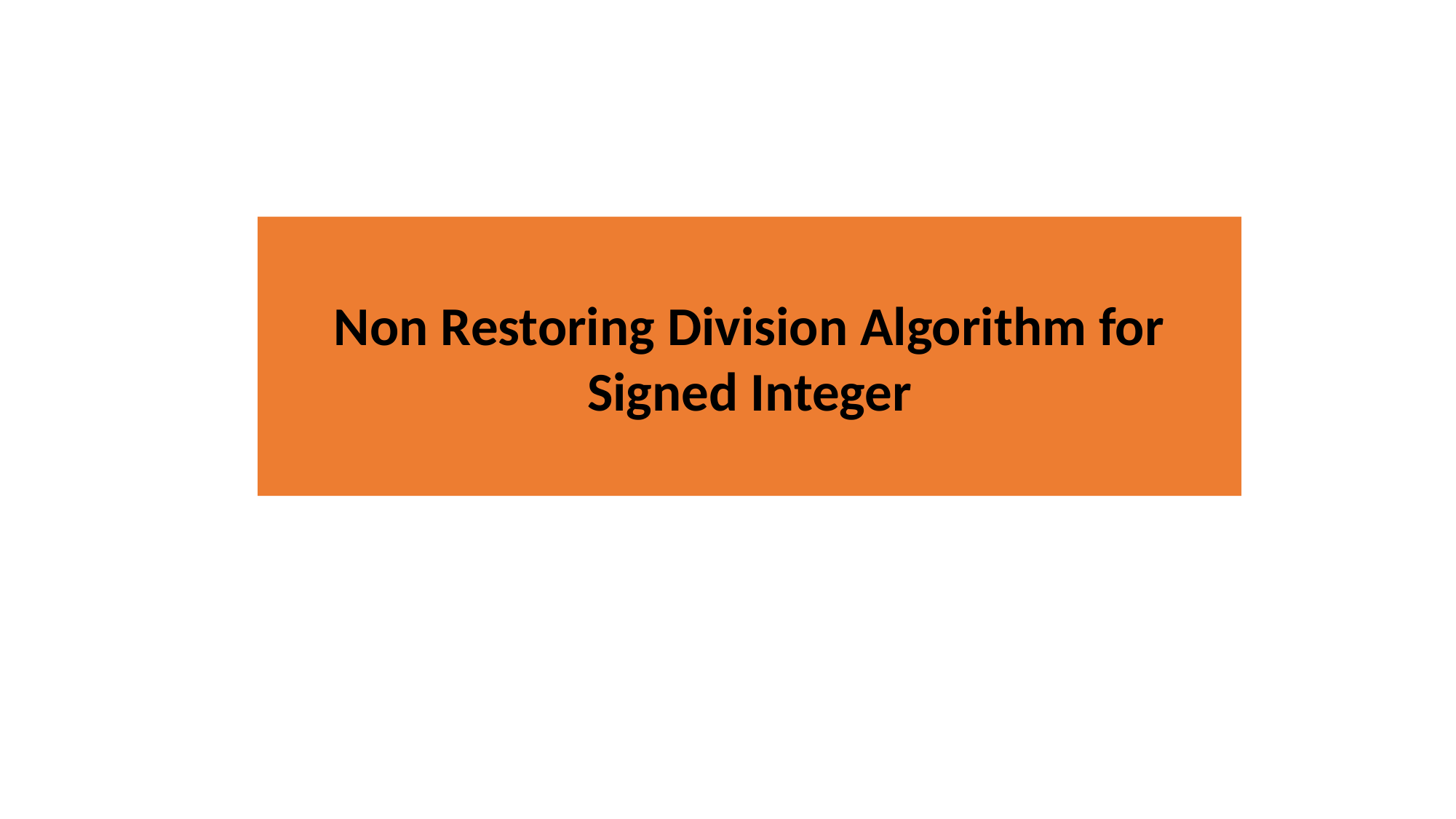

Non Restoring Division Algorithm for Signed Integer